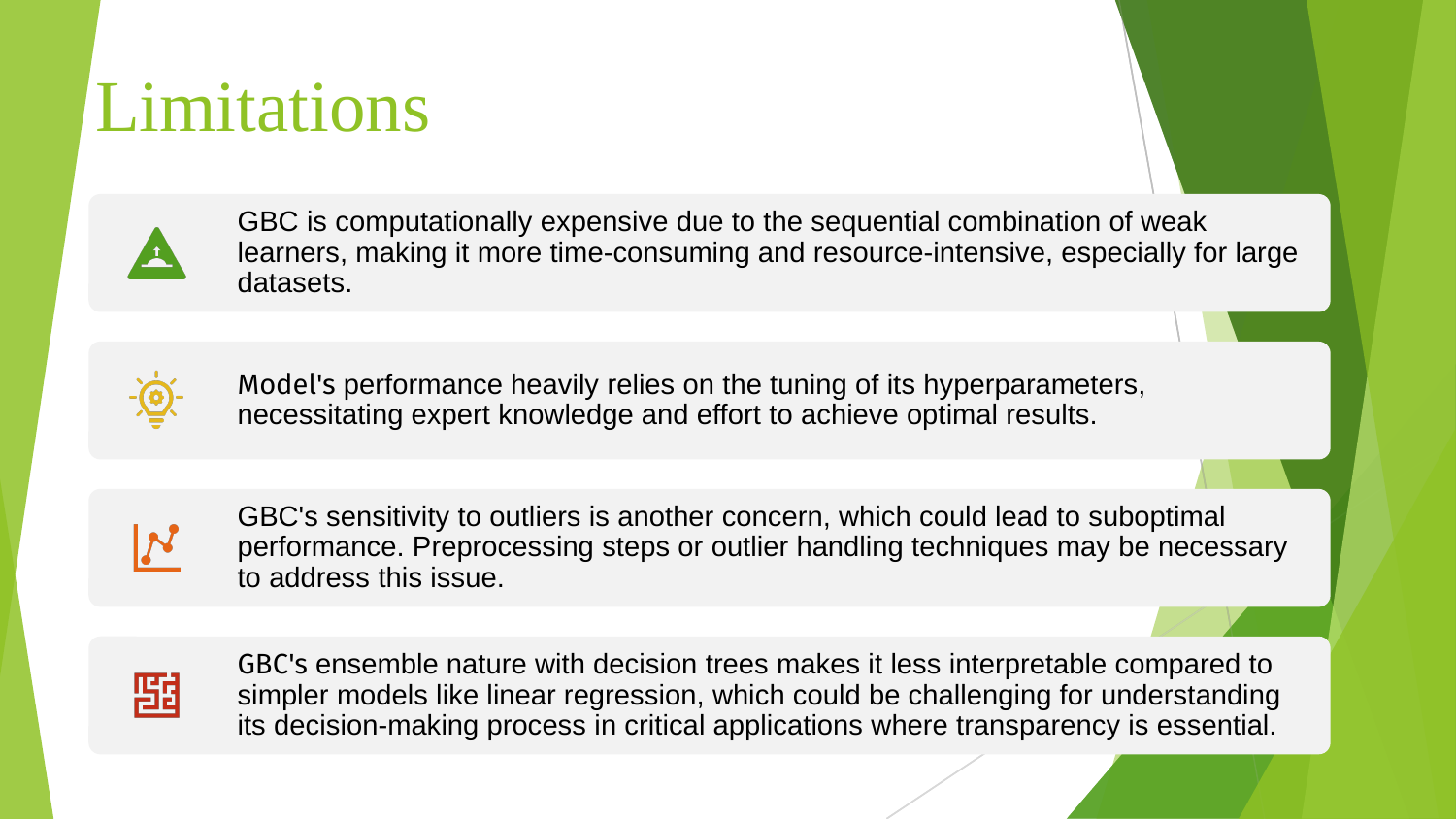

# Limitations

GBC is computationally expensive due to the sequential combination of weak learners, making it more time-consuming and resource-intensive, especially for large datasets.

Model's performance heavily relies on the tuning of its hyperparameters, necessitating expert knowledge and effort to achieve optimal results.

GBC's sensitivity to outliers is another concern, which could lead to suboptimal performance. Preprocessing steps or outlier handling techniques may be necessary to address this issue.

GBC's ensemble nature with decision trees makes it less interpretable compared to simpler models like linear regression, which could be challenging for understanding its decision-making process in critical applications where transparency is essential.